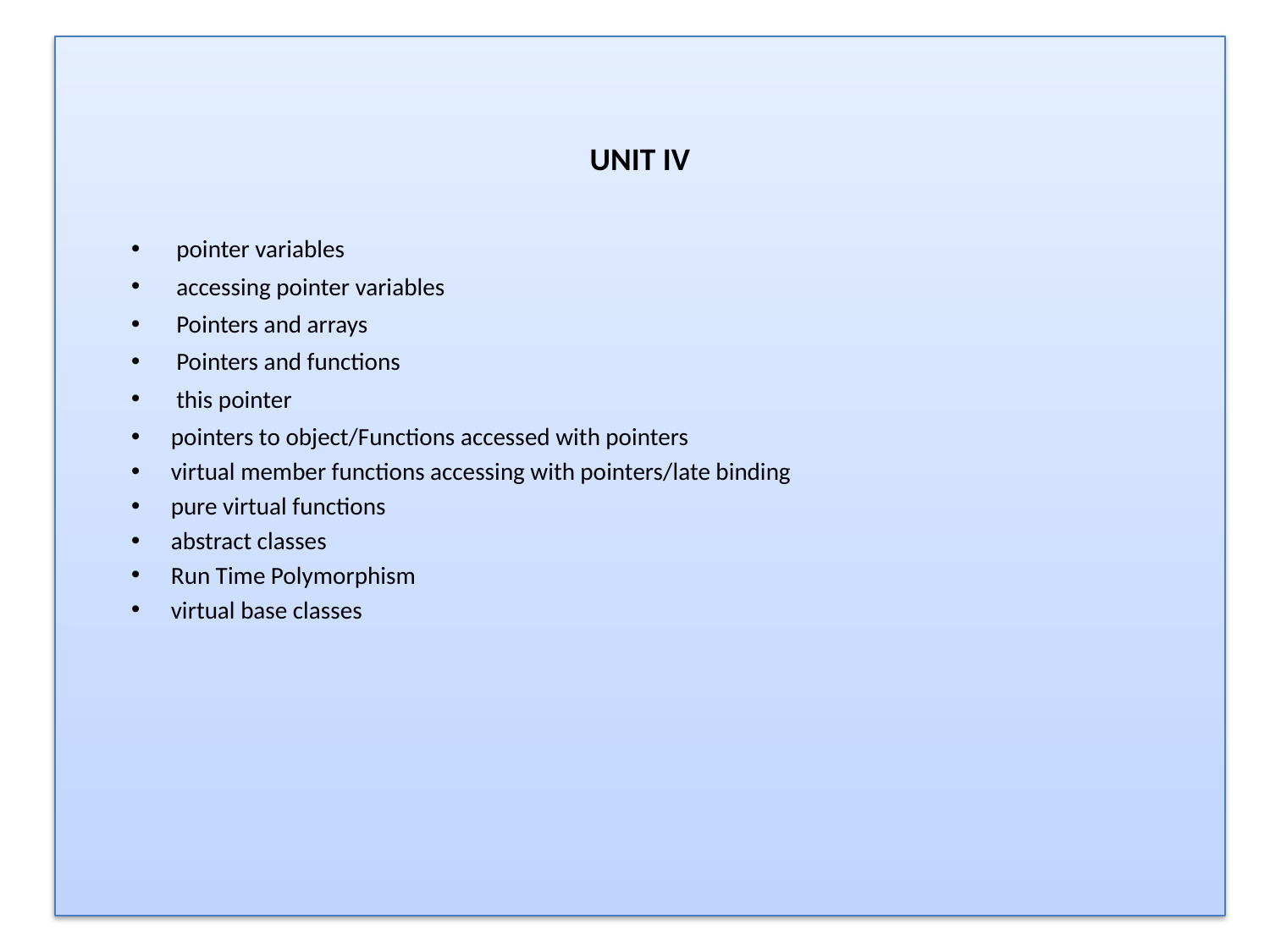

UNIT IV

 pointer variables
 accessing pointer variables
 Pointers and arrays
 Pointers and functions
 this pointer
pointers to object/Functions accessed with pointers
virtual member functions accessing with pointers/late binding
pure virtual functions
abstract classes
Run Time Polymorphism
virtual base classes